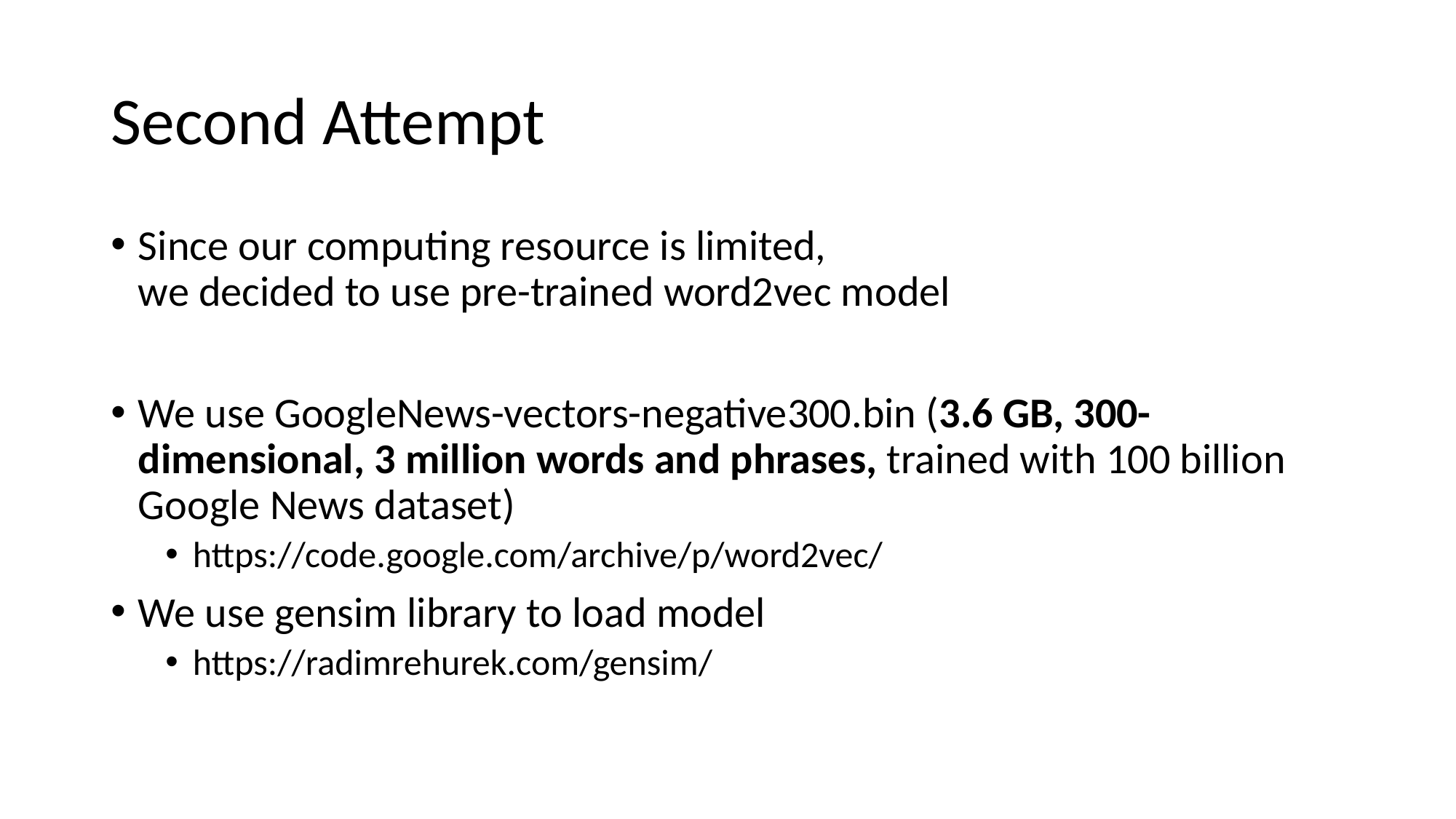

# Second Attempt
Since our computing resource is limited,
we decided to use pre-trained word2vec model

We use GoogleNews-vectors-negative300.bin (3.6 GB, 300-dimensional, 3 million words and phrases, trained with 100 billion Google News dataset)
https://code.google.com/archive/p/word2vec/
We use gensim library to load model
https://radimrehurek.com/gensim/